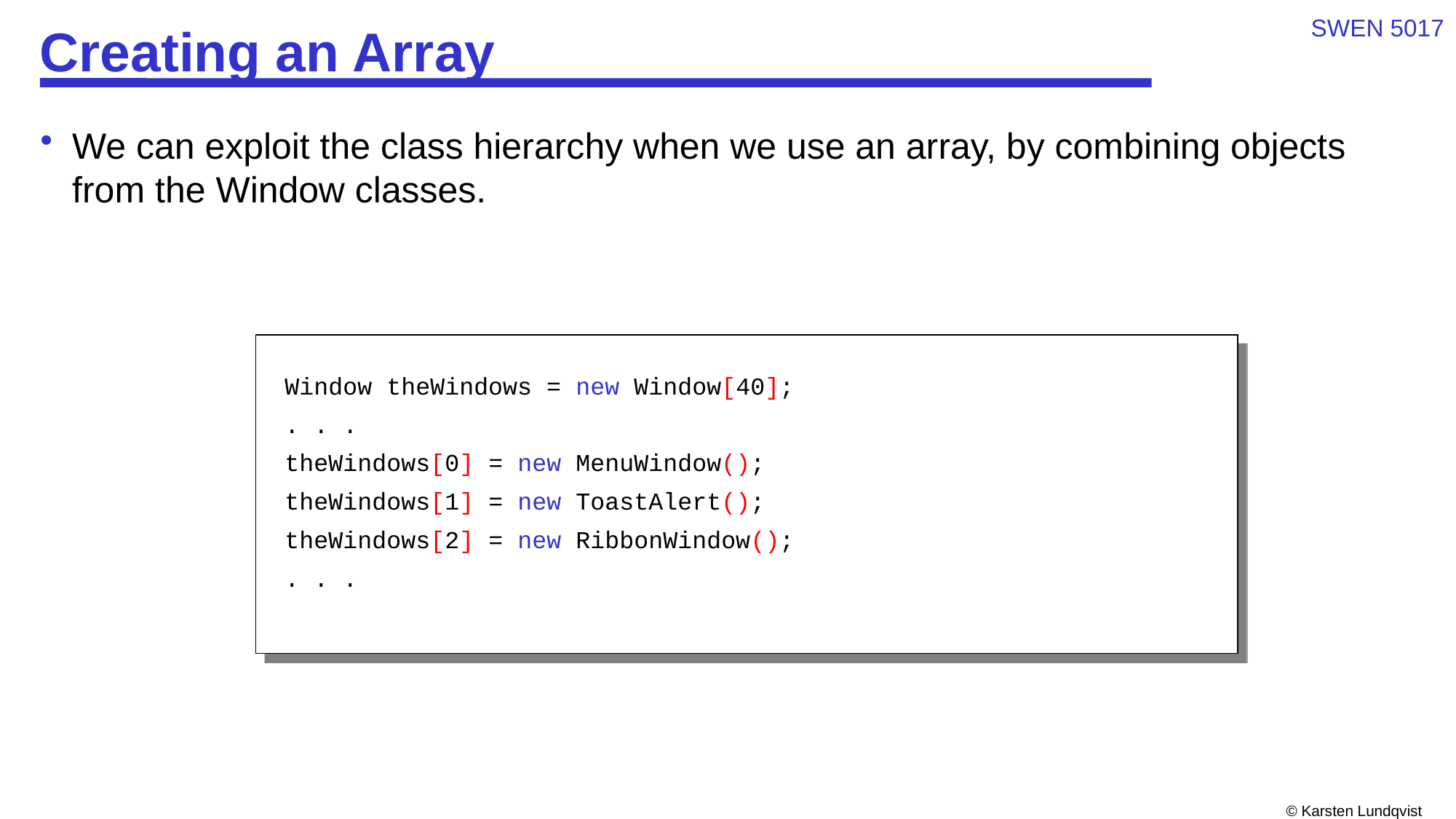

# Creating an Array
7
We can exploit the class hierarchy when we use an array, by combining objects from the Window classes.

Window theWindows = new Window[40];
. . .
theWindows[0] = new MenuWindow();
theWindows[1] = new ToastAlert();
theWindows[2] = new RibbonWindow();
. . .